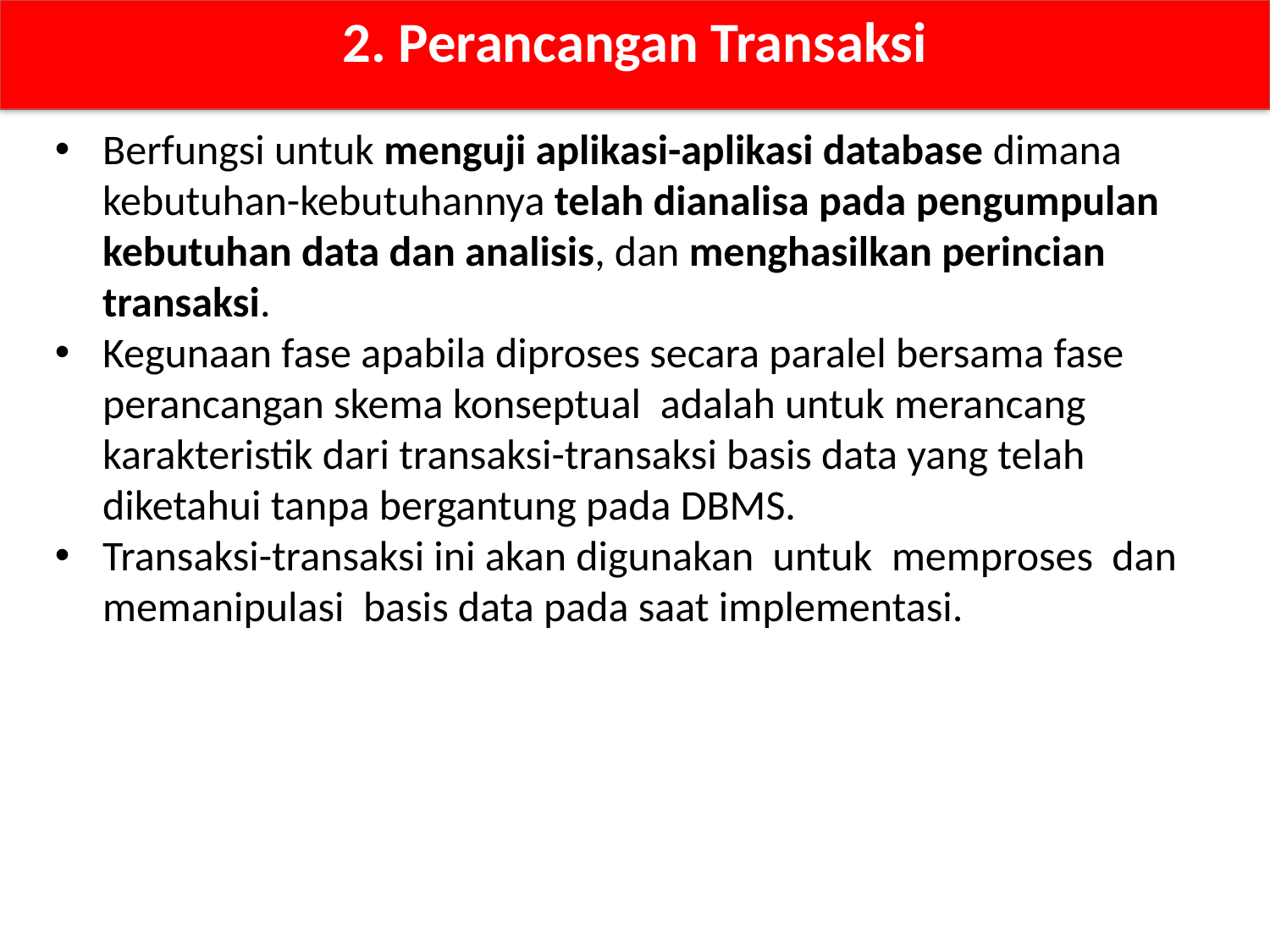

2. Perancangan Transaksi
Berfungsi untuk menguji aplikasi-aplikasi database dimana kebutuhan-kebutuhannya telah dianalisa pada pengumpulan kebutuhan data dan analisis, dan menghasilkan perincian transaksi.
Kegunaan fase apabila diproses secara paralel bersama fase perancangan skema konseptual  adalah untuk merancang karakteristik dari transaksi-transaksi basis data yang telah diketahui tanpa bergantung pada DBMS.
Transaksi-transaksi ini akan digunakan  untuk  memproses  dan  memanipulasi  basis data pada saat implementasi.